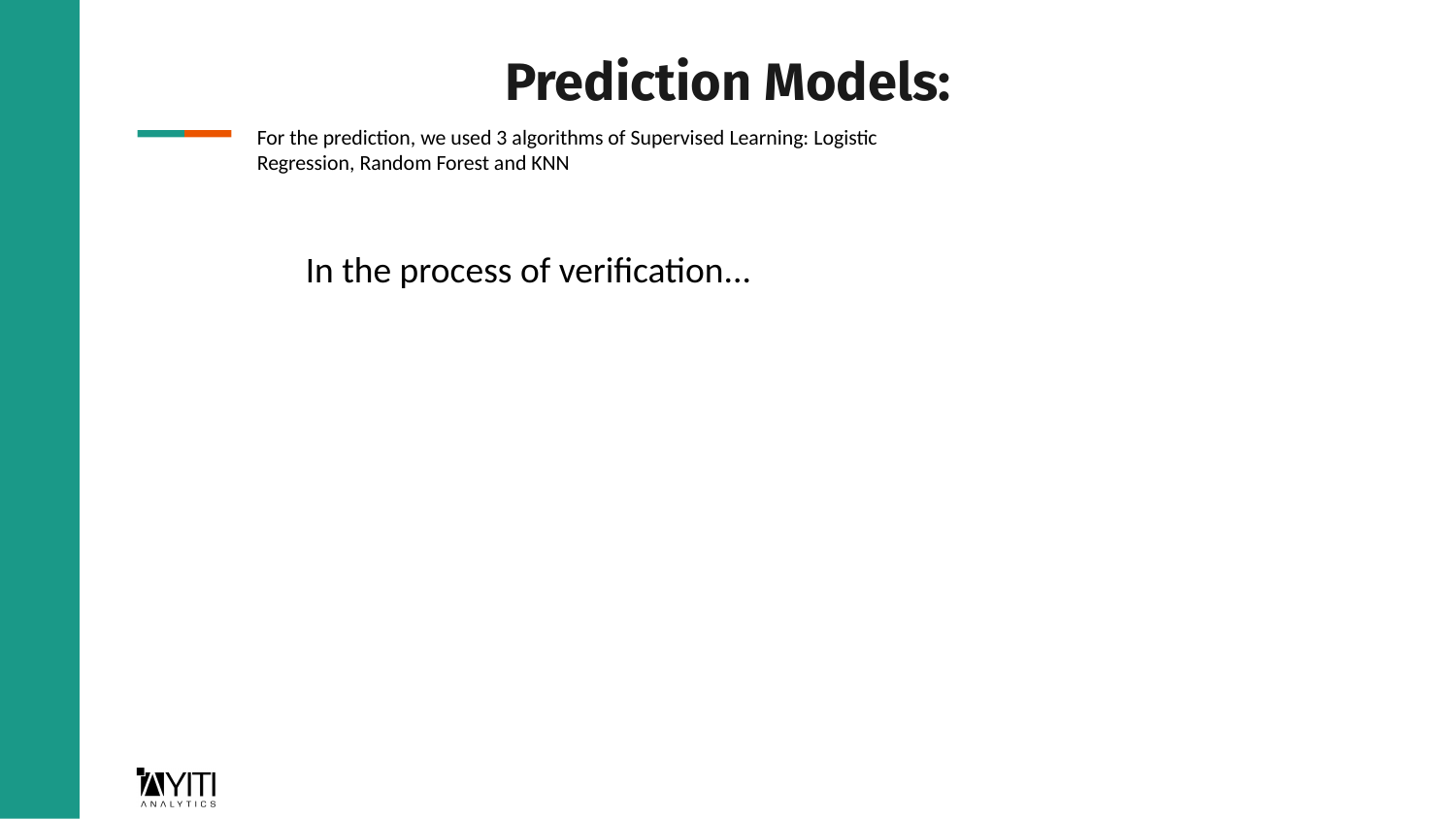

# Prediction Models:
For the prediction, we used 3 algorithms of Supervised Learning: Logistic Regression, Random Forest and KNN
In the process of verification...